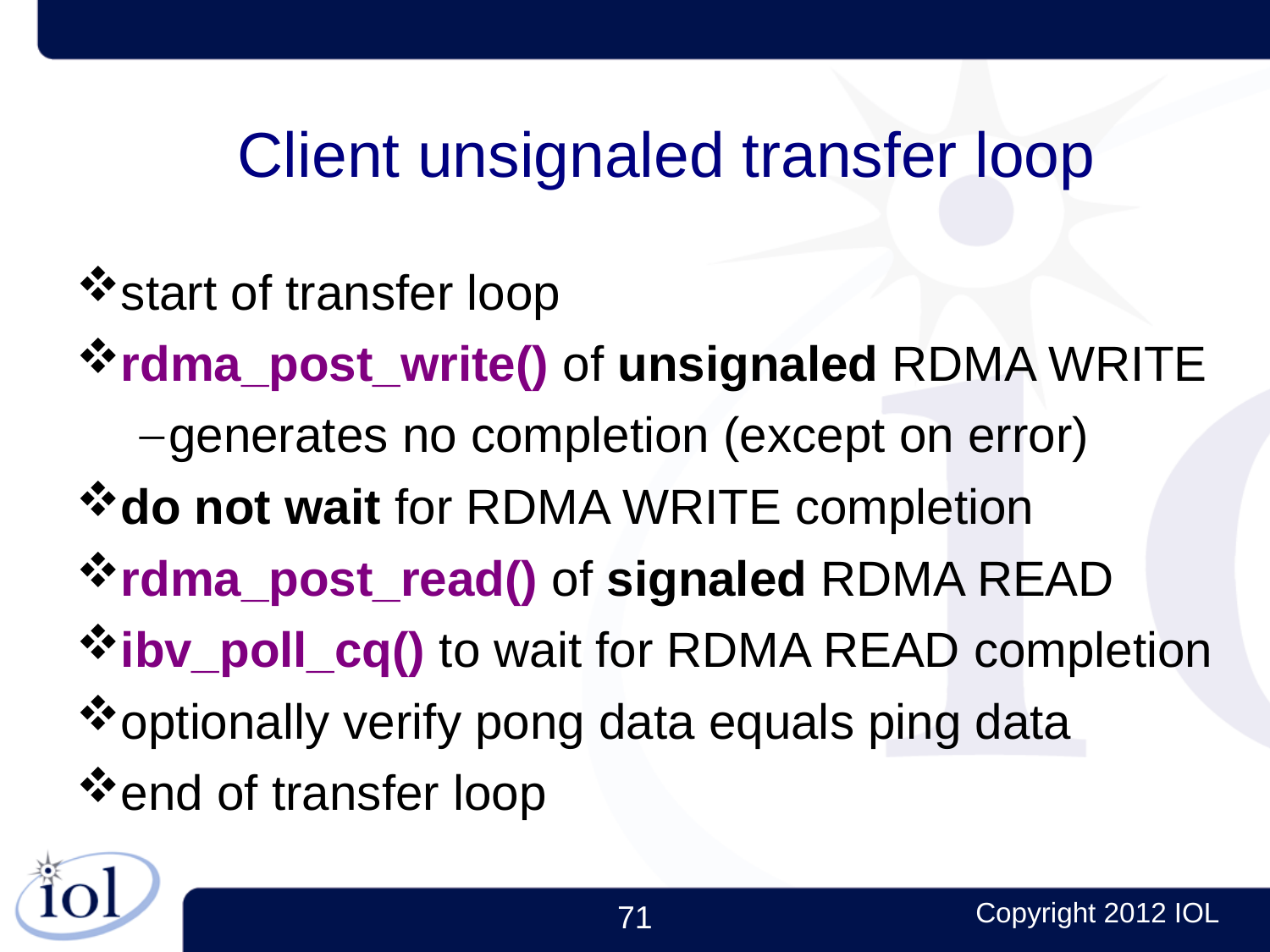

Client unsignaled transfer loop
start of transfer loop
rdma_post_write() of unsignaled RDMA WRITE
generates no completion (except on error)
do not wait for RDMA WRITE completion
rdma_post_read() of signaled RDMA READ
ibv_poll_cq() to wait for RDMA READ completion
optionally verify pong data equals ping data
end of transfer loop